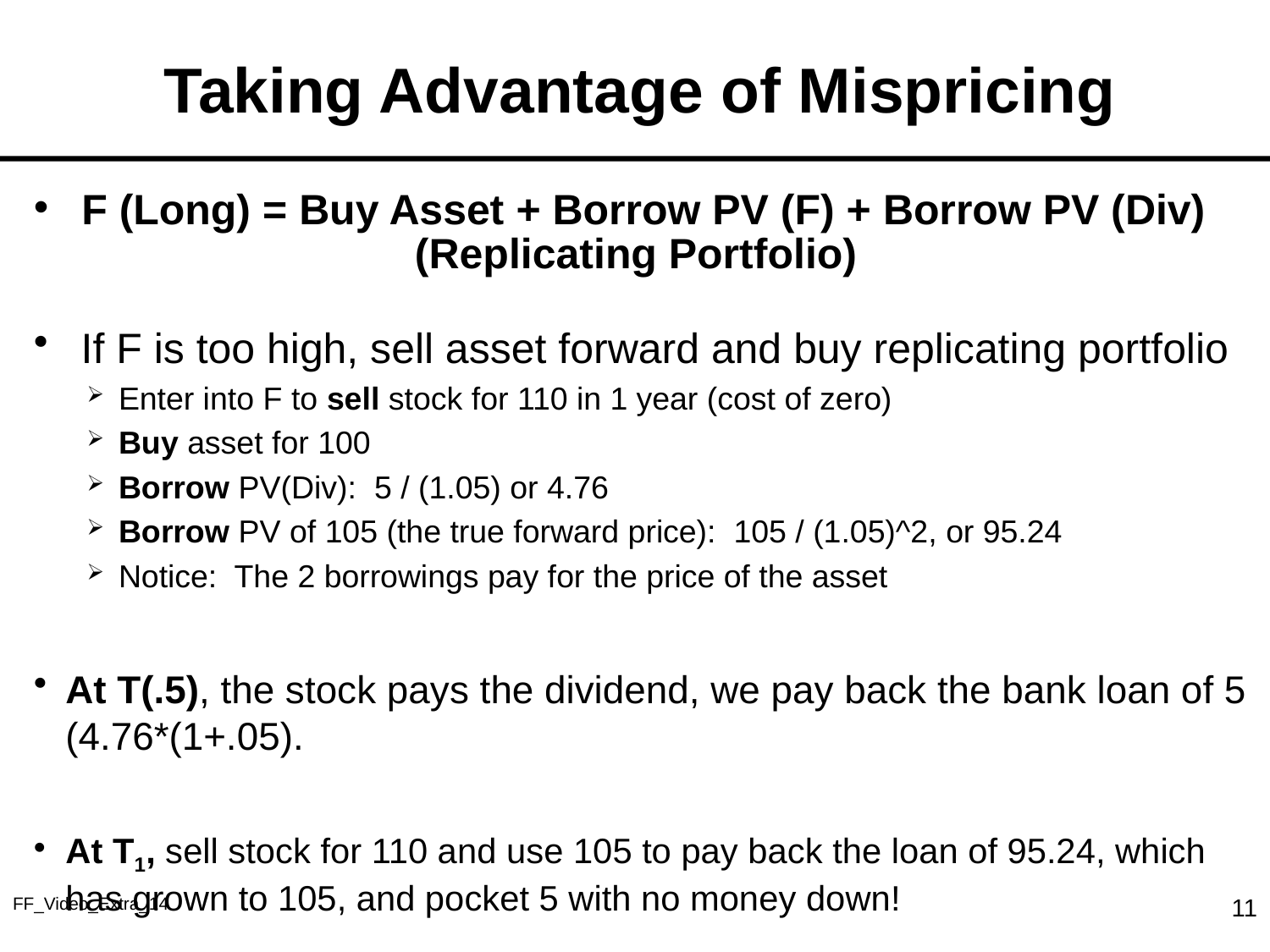

# Taking Advantage of Mispricing
F (Long) = Buy Asset + Borrow PV (F) + Borrow PV (Div)
			(Replicating Portfolio)

If F is too high, sell asset forward and buy replicating portfolio
Enter into F to sell stock for 110 in 1 year (cost of zero)
Buy asset for 100
Borrow PV(Div):  5 / (1.05) or 4.76
Borrow PV of 105 (the true forward price):  105 / (1.05)^2, or 95.24
Notice:  The 2 borrowings pay for the price of the asset

At T(.5), the stock pays the dividend, we pay back the bank loan of 5 (4.76*(1+.05).

At T1, sell stock for 110 and use 105 to pay back the loan of 95.24, which has grown to 105, and pocket 5 with no money down!
FF_Video_Extra_14
11